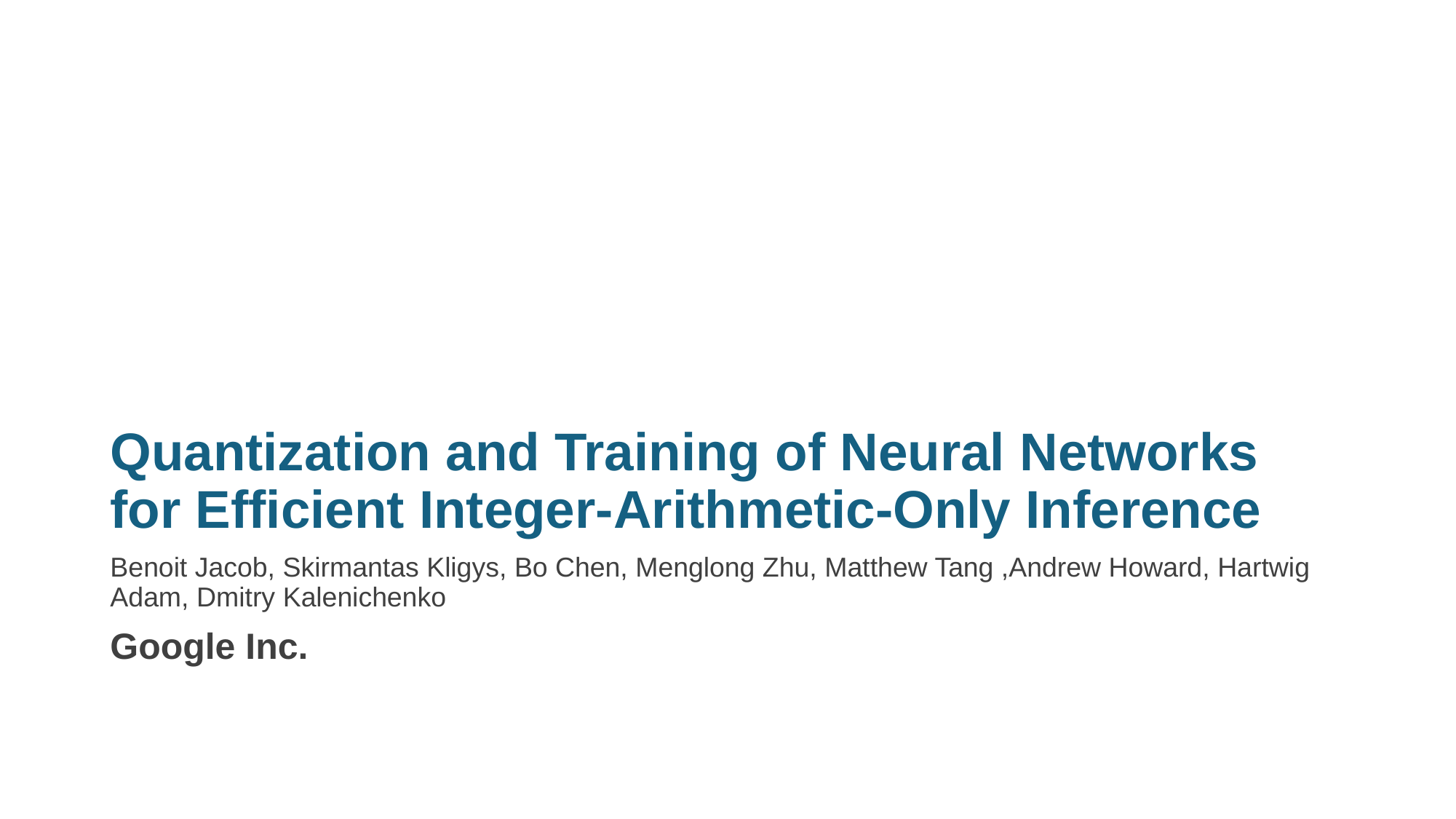

# Quantization and Training of Neural Networks for Efficient Integer-Arithmetic-Only Inference
Benoit Jacob, Skirmantas Kligys, Bo Chen, Menglong Zhu, Matthew Tang ,Andrew Howard, Hartwig Adam, Dmitry Kalenichenko
Google Inc.